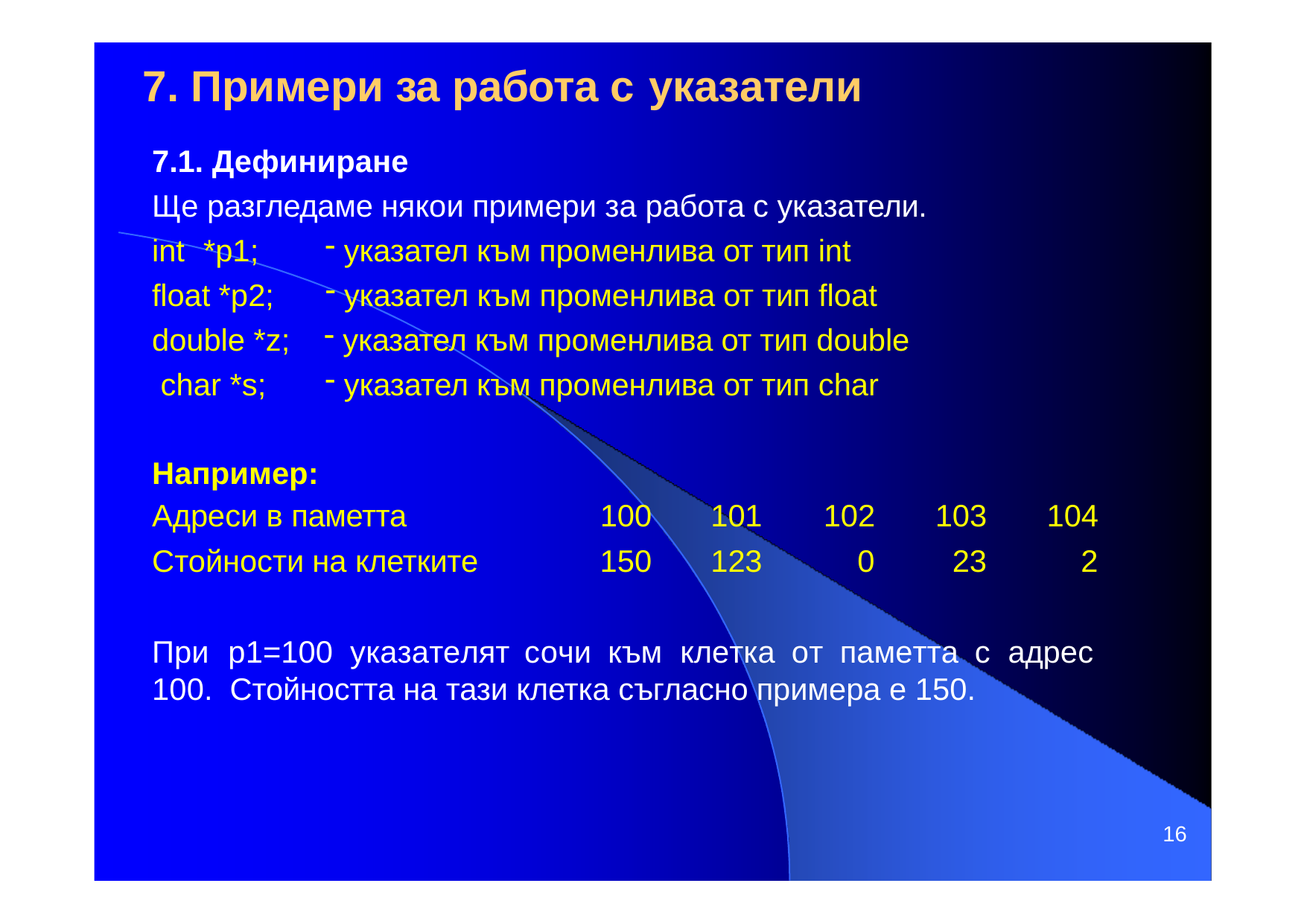

# 7. Примери за работа с указатели
7.1. Дефиниране
Ще разгледаме някои примери за работа с указатели.
int	*p1;  float *p2;  double *z;  char *s;
указател към променлива от тип int
указател към променлива от тип float
указател към променлива от тип double
указател към променлива от тип char
| Например: |  |  |  |  |  |
| --- | --- | --- | --- | --- | --- |
| Адреси в паметта | 100 | 101 | 102 | 103 | 104 |
| Стойности на клетките | 150 | 123 | 0 | 23 | 2 |
При	p1=100	указателят	сочи	към	клетка	от	паметта	с	адрес	100.  Стойността на тази клетка съгласно примера е 150.
16